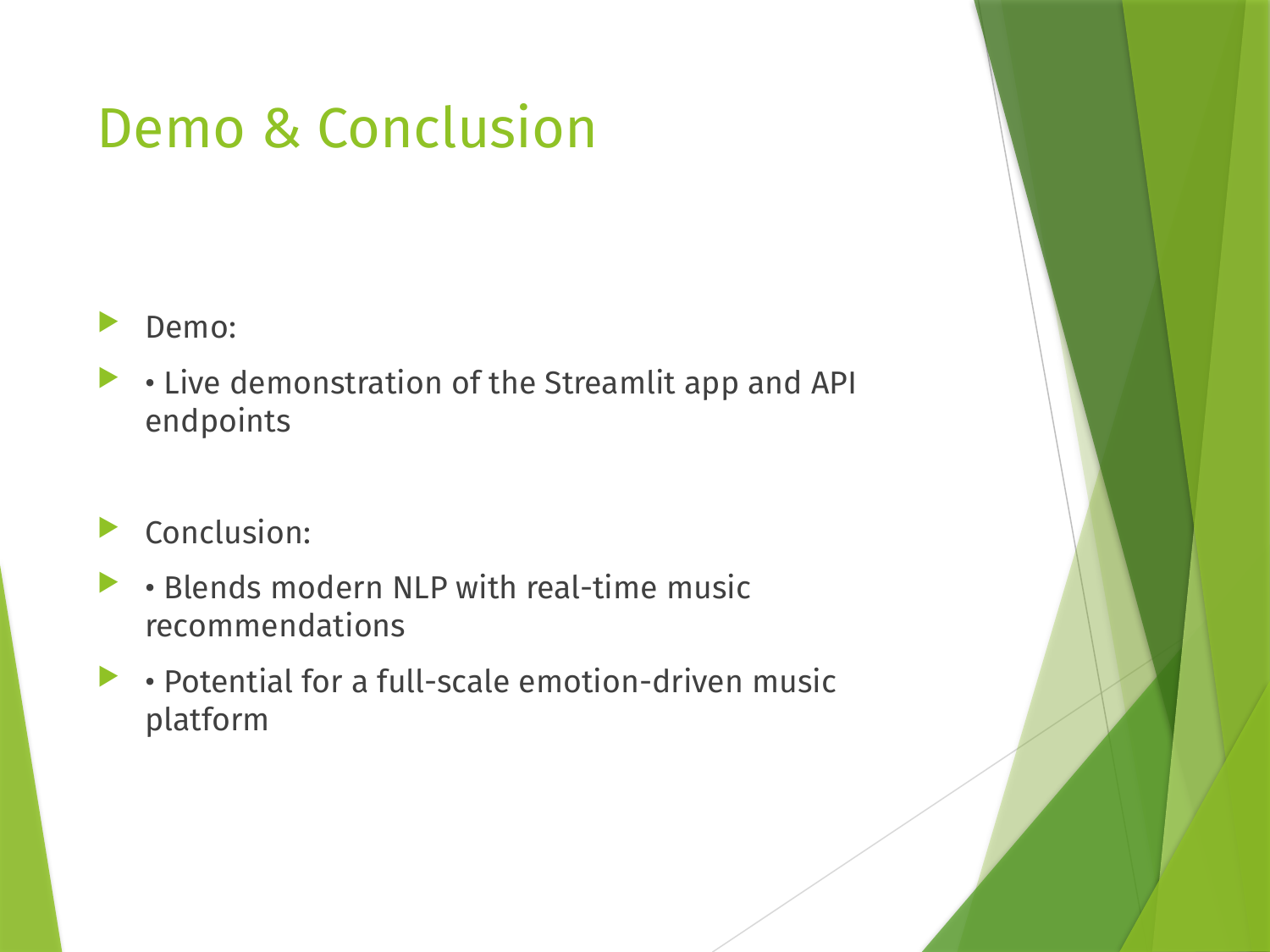

# Demo & Conclusion
Demo:
• Live demonstration of the Streamlit app and API endpoints

Conclusion:
• Blends modern NLP with real-time music recommendations
• Potential for a full-scale emotion-driven music platform